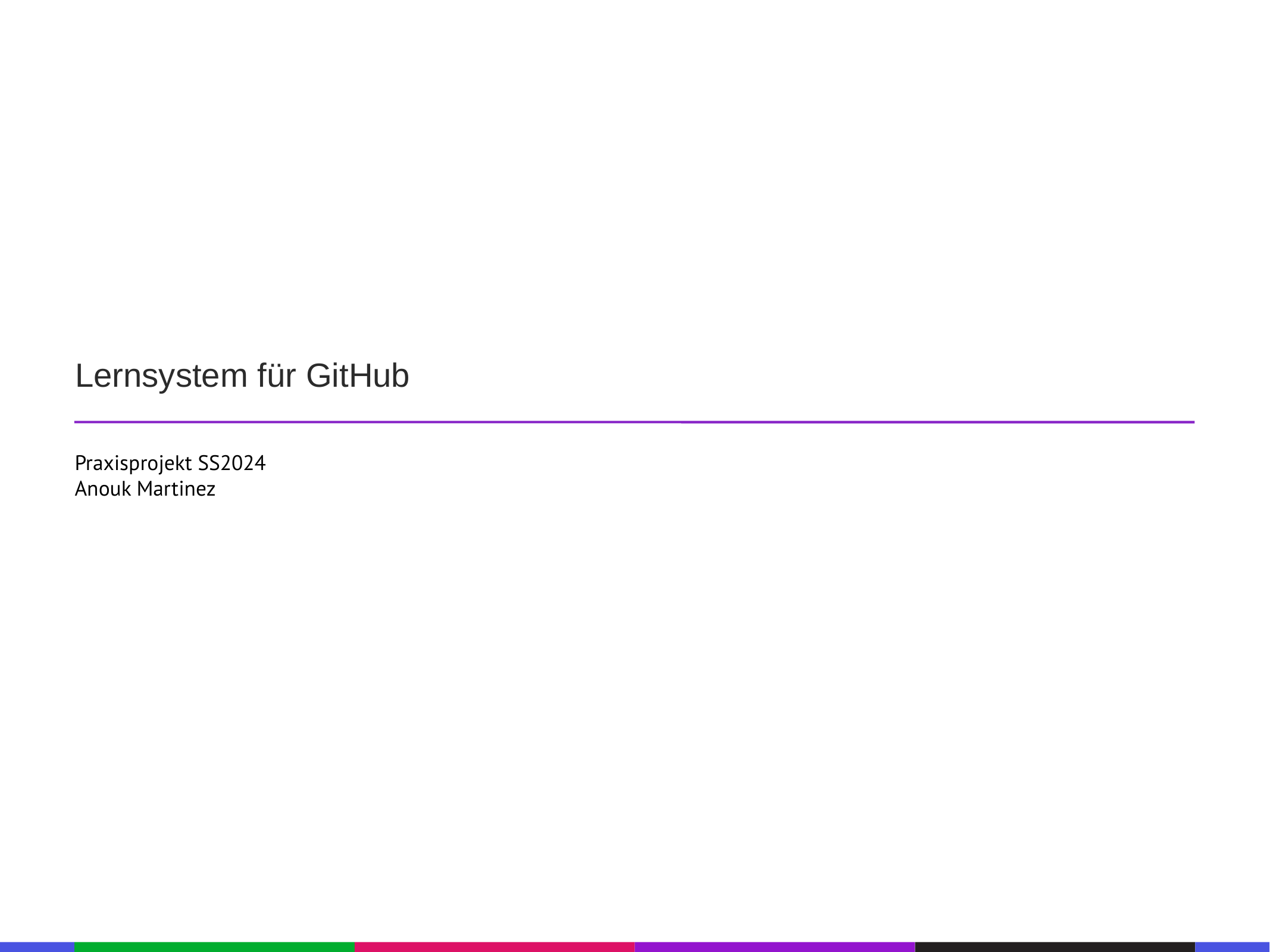

67
53
21
53
21
53
21
53
Lernsystem für GitHub

21
53
Praxisprojekt SS2024
Anouk Martinez
21
53
21
53
21
53
21
53

133
21
133
21
133
21
133
21
133
21
133